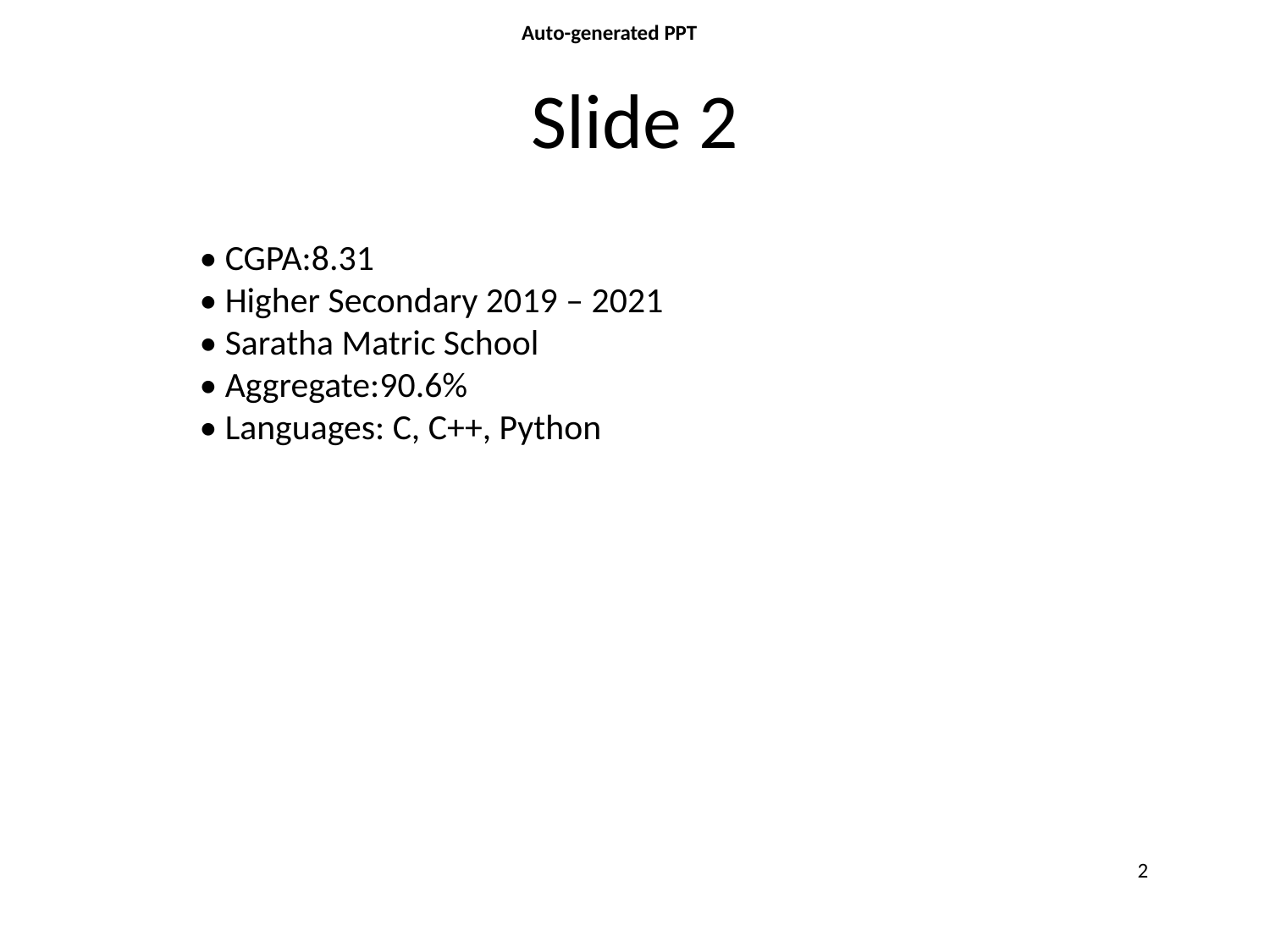

Auto-generated PPT
# Slide 2

• CGPA:8.31
• Higher Secondary 2019 – 2021
• Saratha Matric School
• Aggregate:90.6%
• Languages: C, C++, Python

2